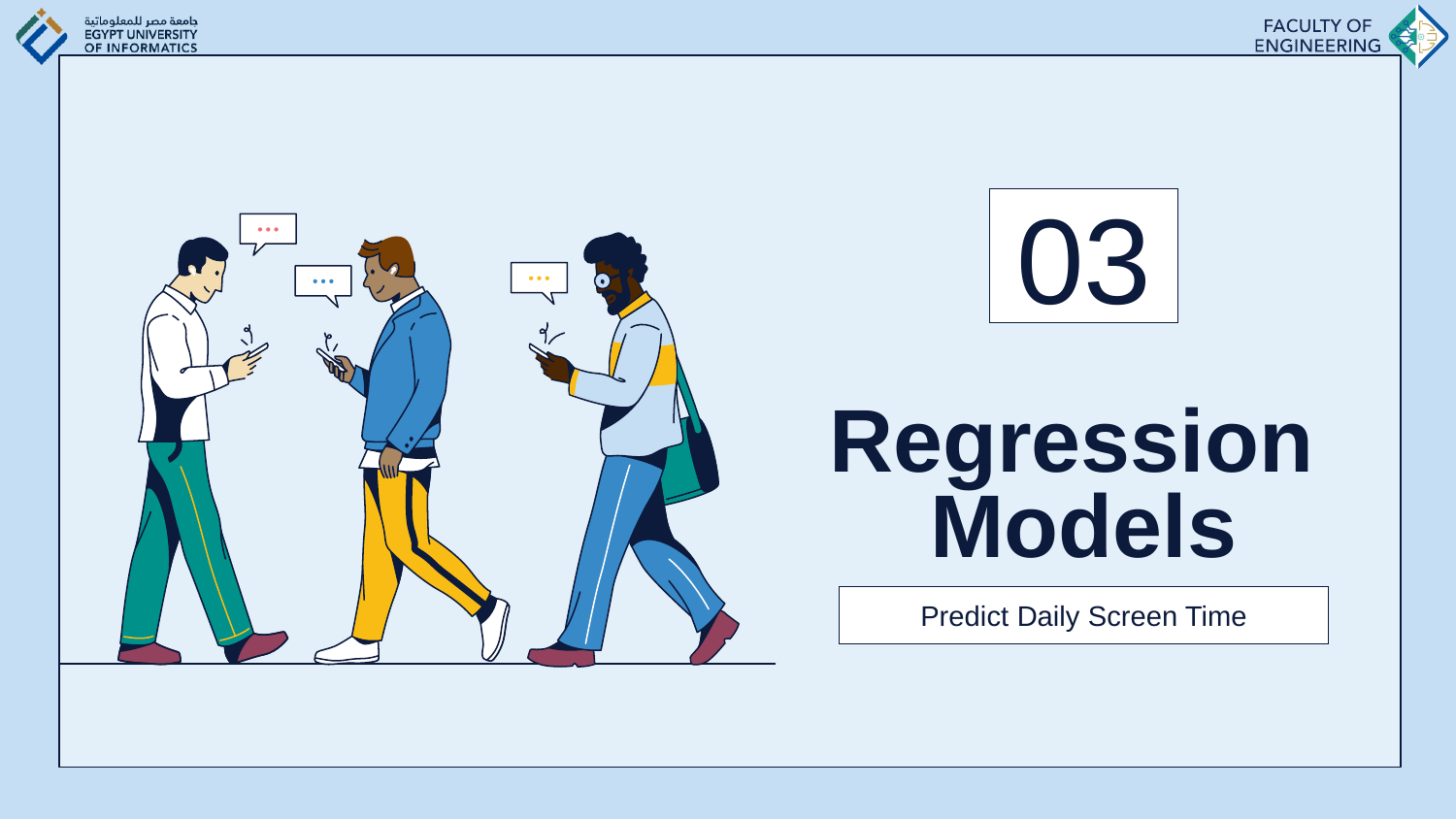

03

# Regression Models
Predict Daily Screen Time